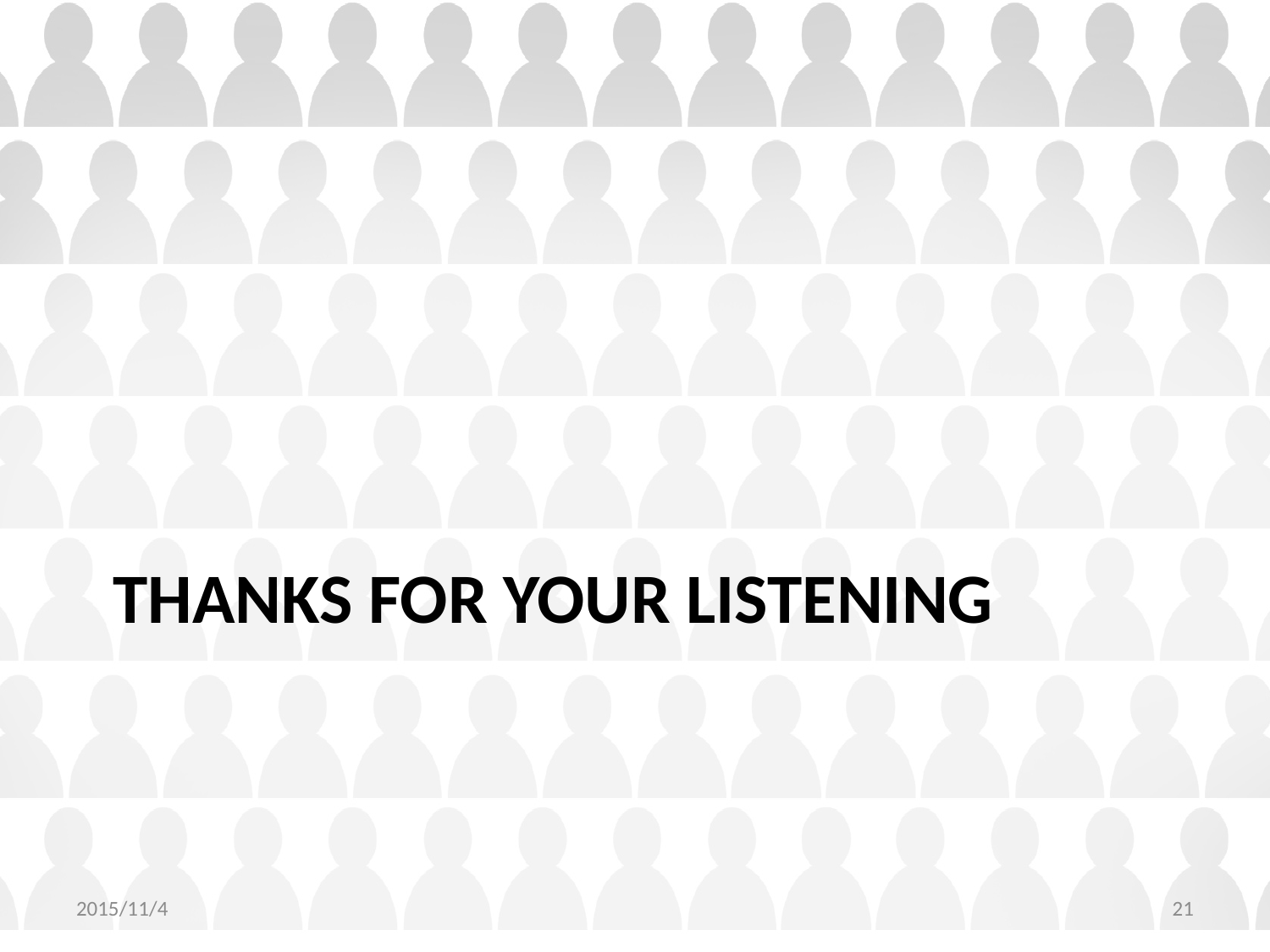

# THANKS FOR YOUR LISTENING
2015/11/4
21